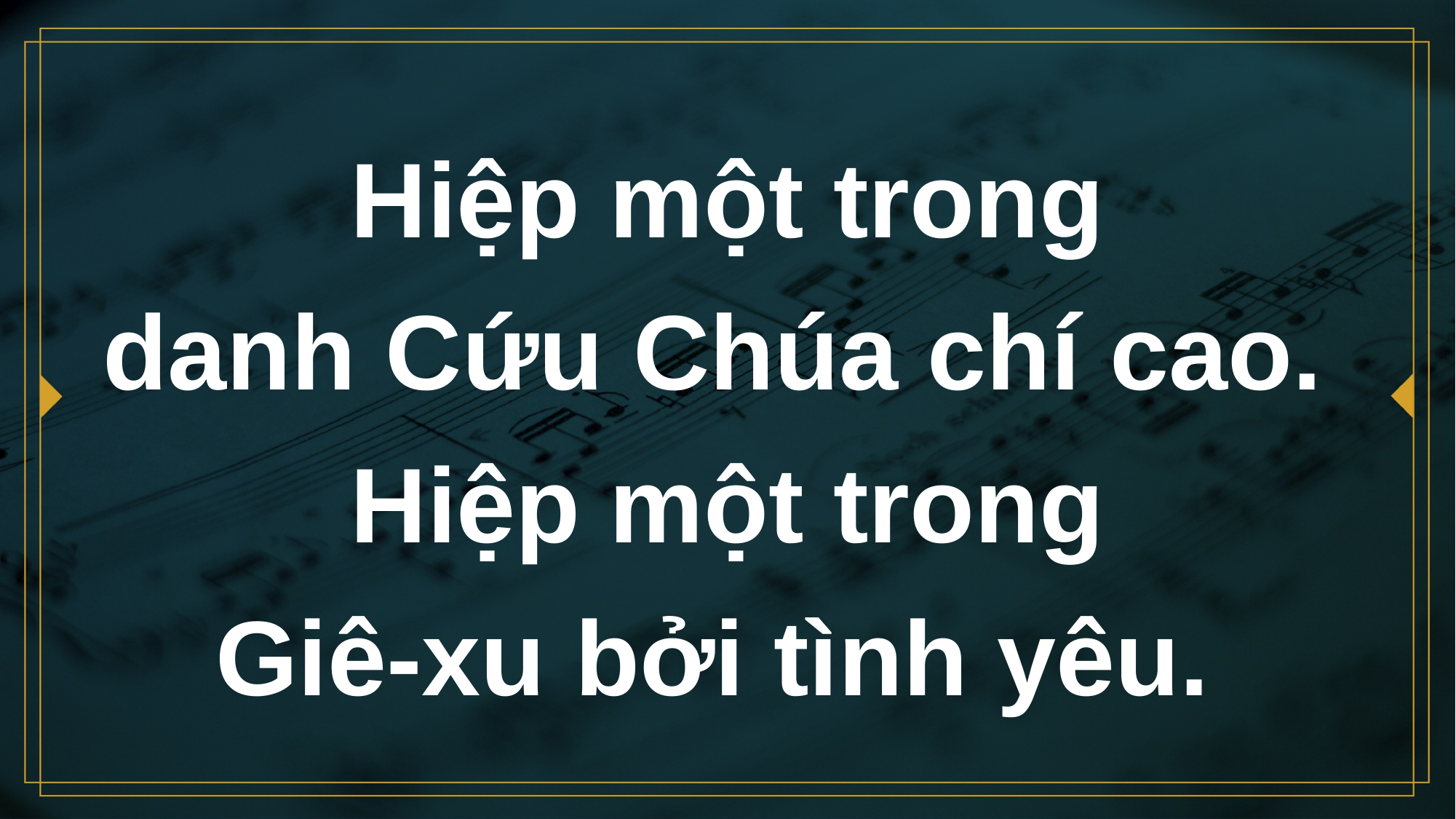

# Hiệp một trong danh Cứu Chúa chí cao.
Hiệp một trong
Giê-xu bởi tình yêu.